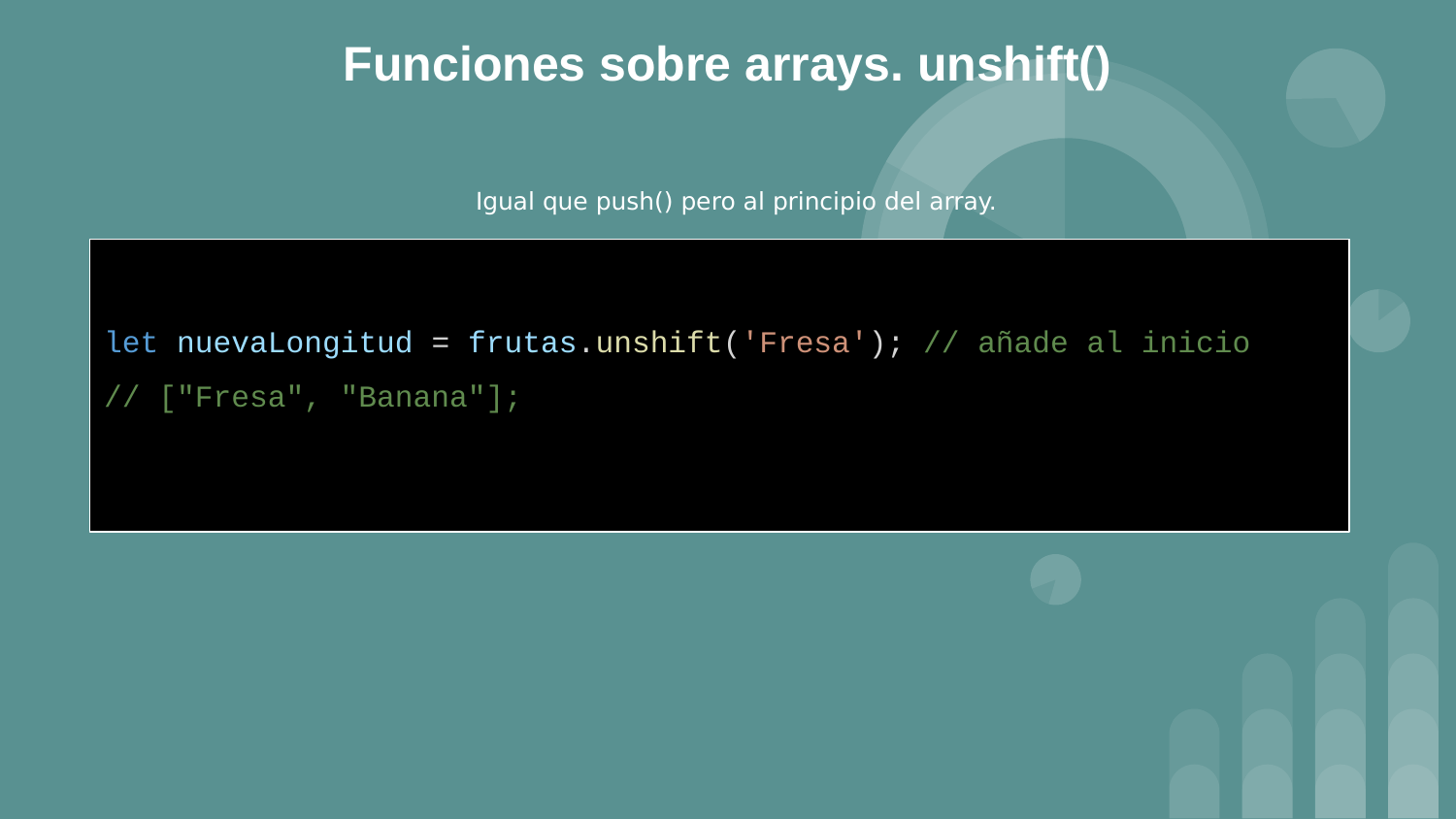

# Funciones sobre arrays. unshift()
Igual que push() pero al principio del array.
let nuevaLongitud = frutas.unshift('Fresa'); // añade al inicio
// ["Fresa", "Banana"];